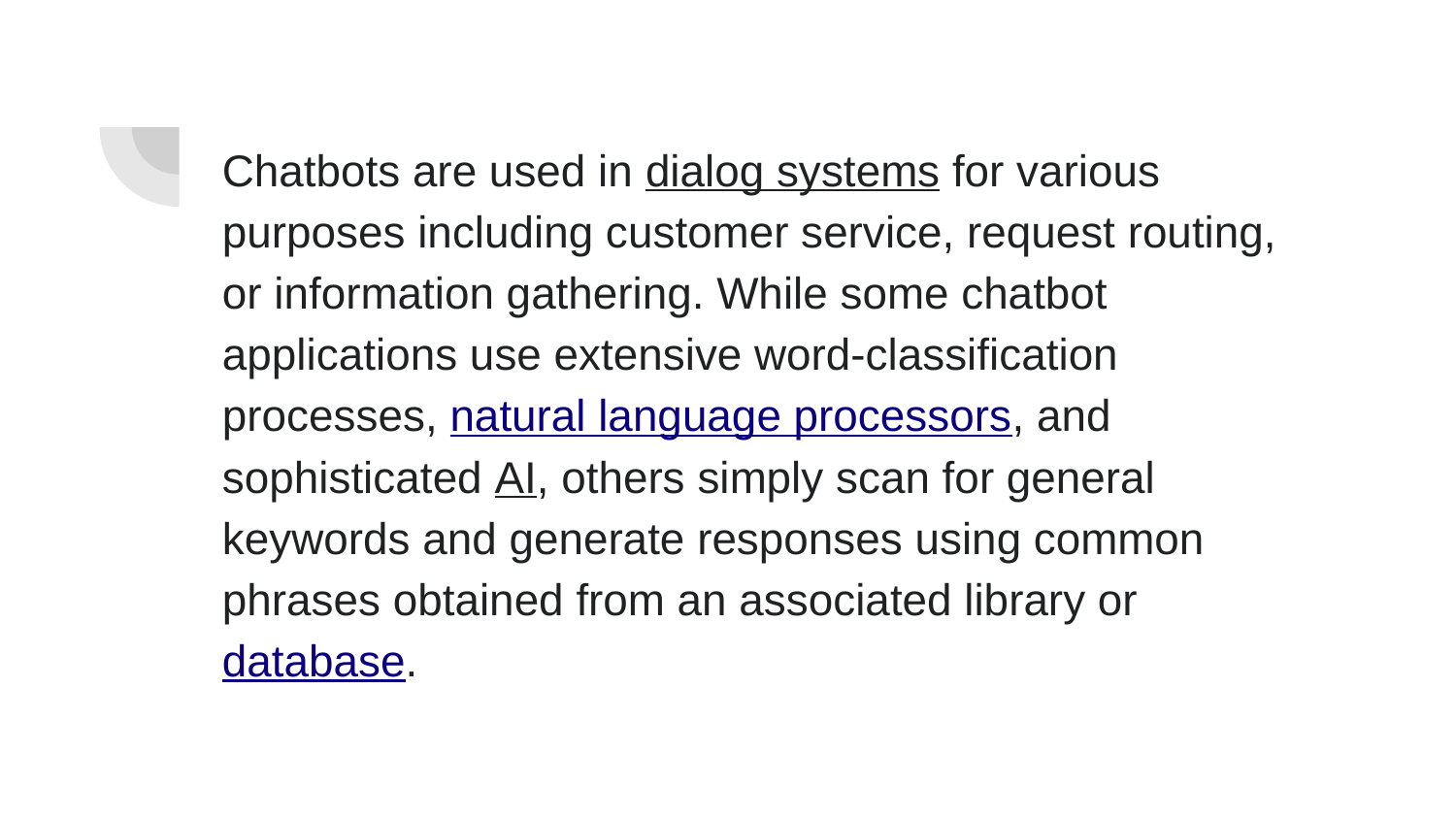

Chatbots are used in dialog systems for various purposes including customer service, request routing, or information gathering. While some chatbot applications use extensive word-classification processes, natural language processors, and sophisticated AI, others simply scan for general keywords and generate responses using common phrases obtained from an associated library or database.